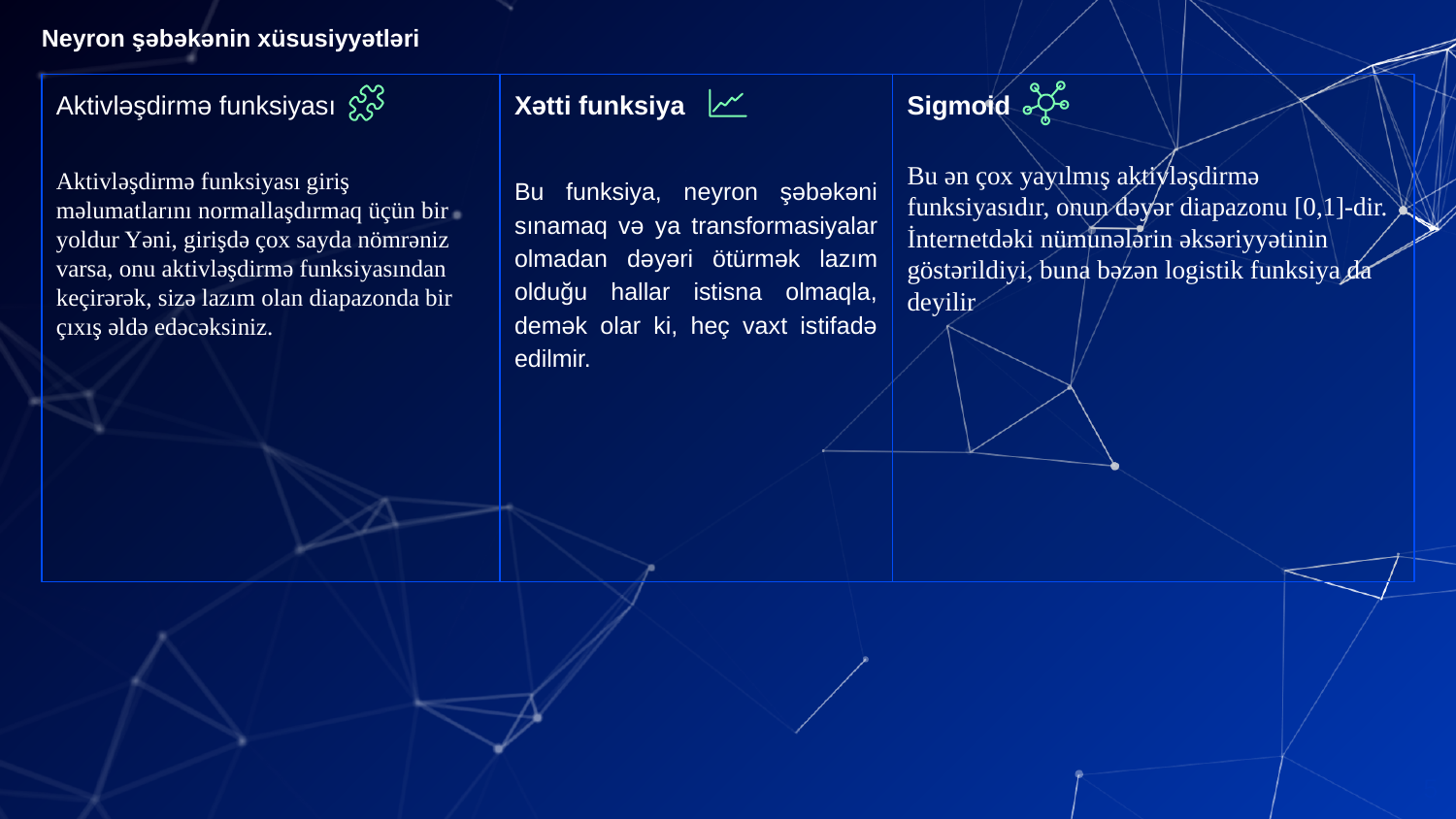

# Neyron şəbəkənin xüsusiyyətləri
Aktivləşdirmə funksiyası

Aktivləşdirmə funksiyası giriş məlumatlarını normallaşdırmaq üçün bir yoldur Yəni, girişdə çox sayda nömrəniz varsa, onu aktivləşdirmə funksiyasından keçirərək, sizə lazım olan diapazonda bir çıxış əldə edəcəksiniz.
Xətti funksiya

Bu funksiya, neyron şəbəkəni sınamaq və ya transformasiyalar olmadan dəyəri ötürmək lazım olduğu hallar istisna olmaqla, demək olar ki, heç vaxt istifadə edilmir.
Sigmoid

Bu ən çox yayılmış aktivləşdirmə funksiyasıdır, onun dəyər diapazonu [0,1]-dir. İnternetdəki nümunələrin əksəriyyətinin göstərildiyi, buna bəzən logistik funksiya da deyilir

5